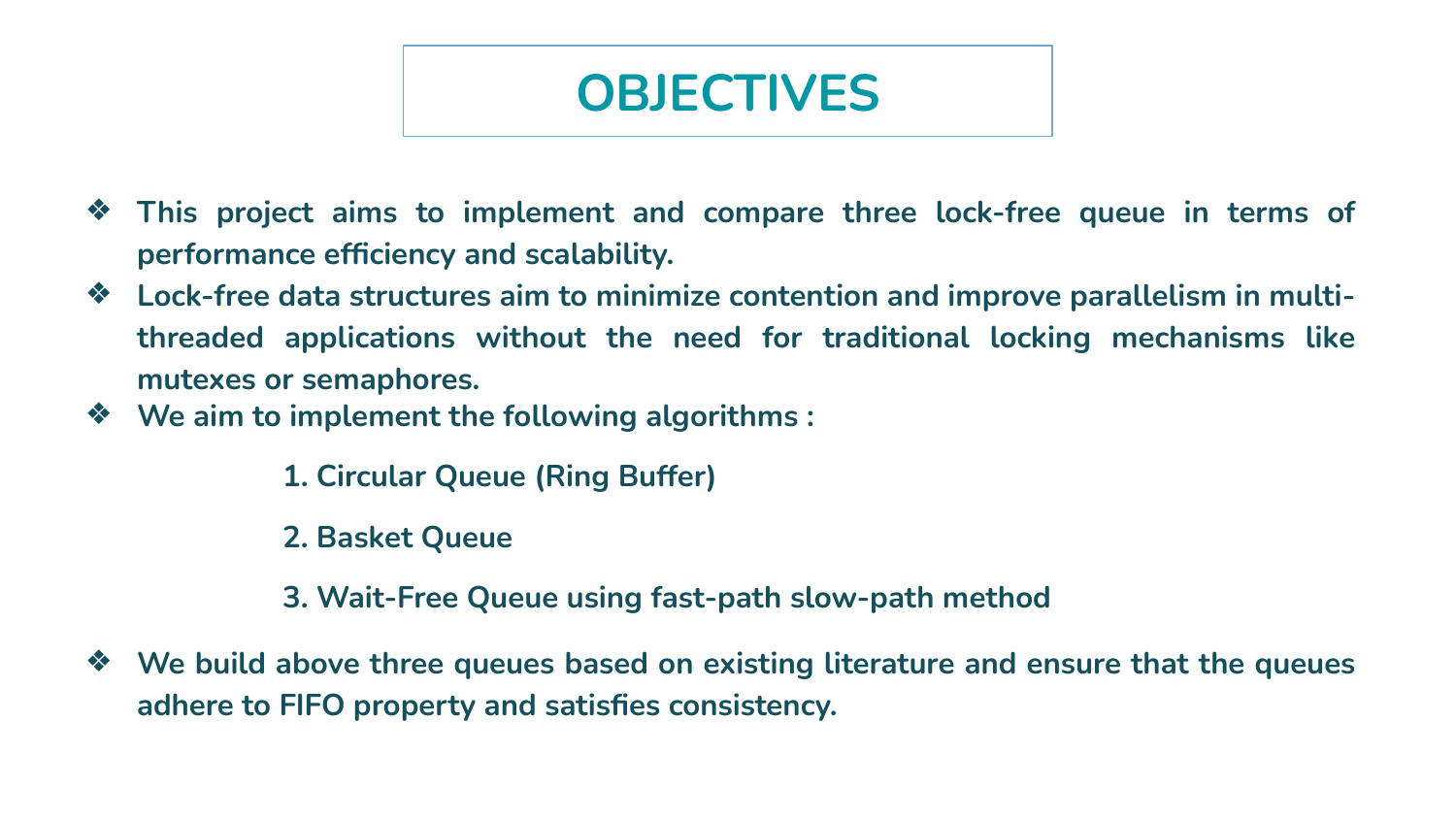

# OBJECTIVES
This project aims to implement and compare three lock-free queue in terms of performance efficiency and scalability.
Lock-free data structures aim to minimize contention and improve parallelism in multi-threaded applications without the need for traditional locking mechanisms like mutexes or semaphores.
We aim to implement the following algorithms :
	1. Circular Queue (Ring Buffer)
	2. Basket Queue
	3. Wait-Free Queue using fast-path slow-path method
We build above three queues based on existing literature and ensure that the queues adhere to FIFO property and satisfies consistency.